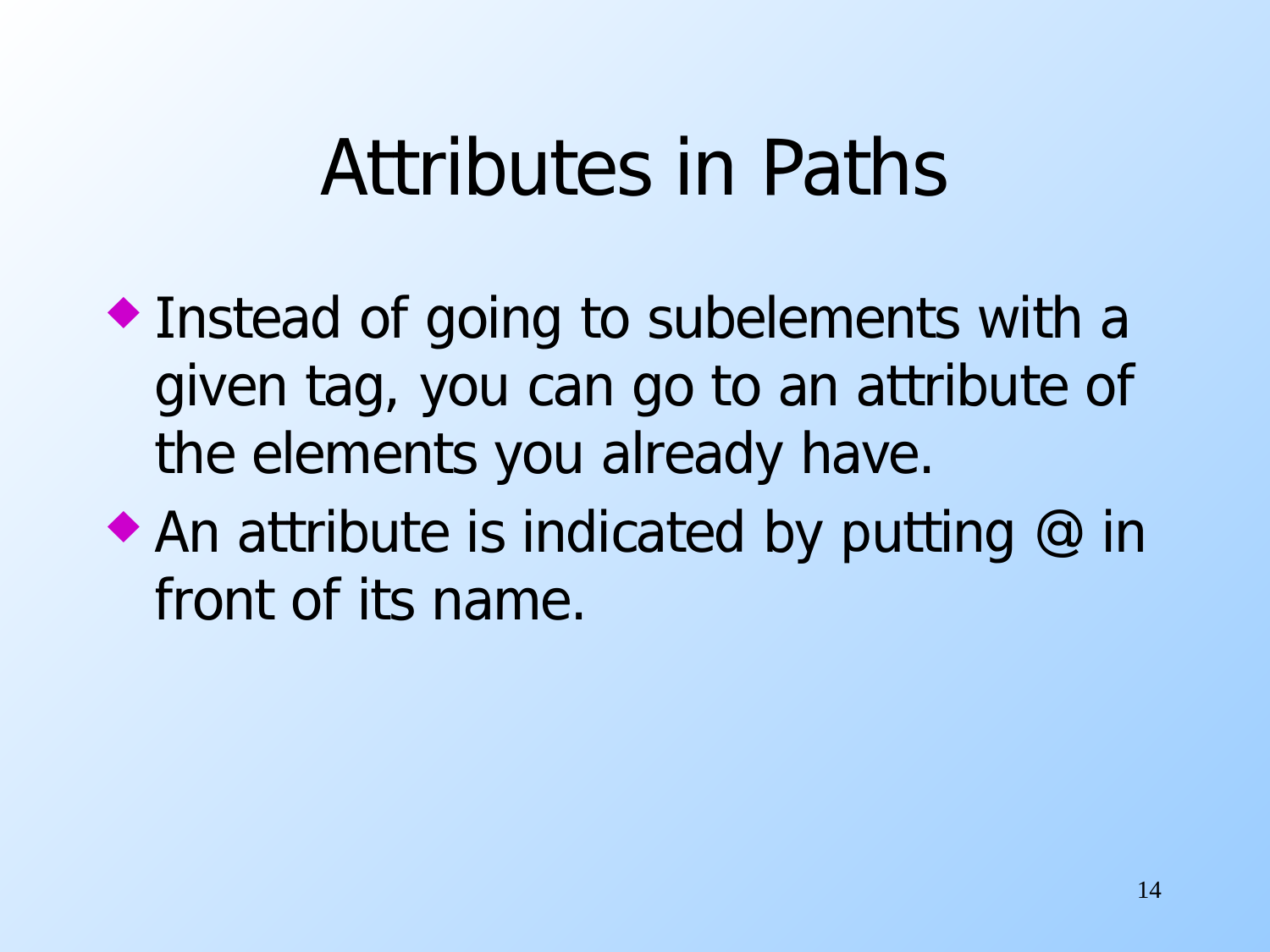

# Attributes in Paths
Instead of going to subelements with a given tag, you can go to an attribute of the elements you already have.
An attribute is indicated by putting @ in front of its name.
14